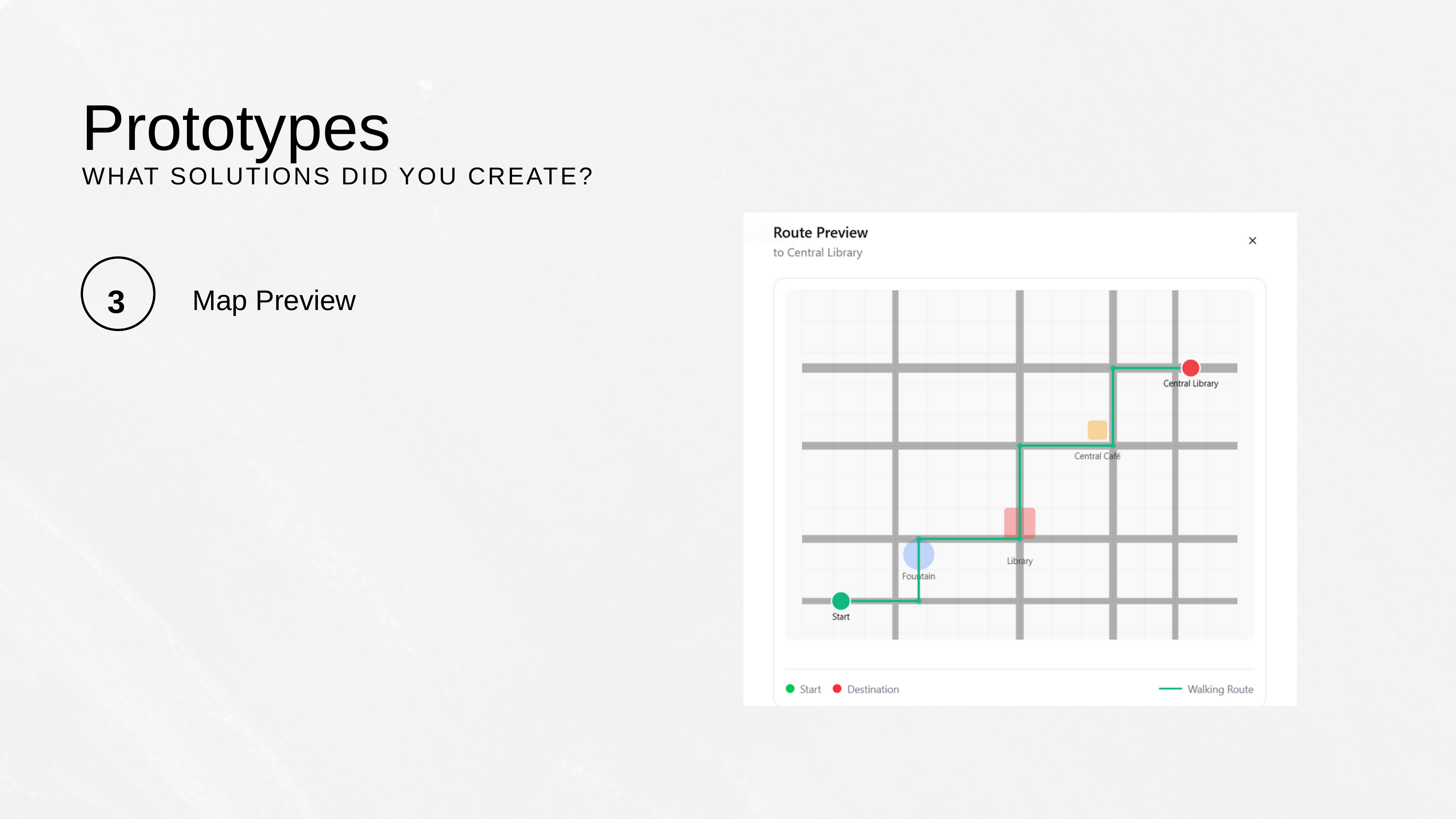

Prototypes
WHAT SOLUTIONS DID YOU CREATE?

3
Map Preview